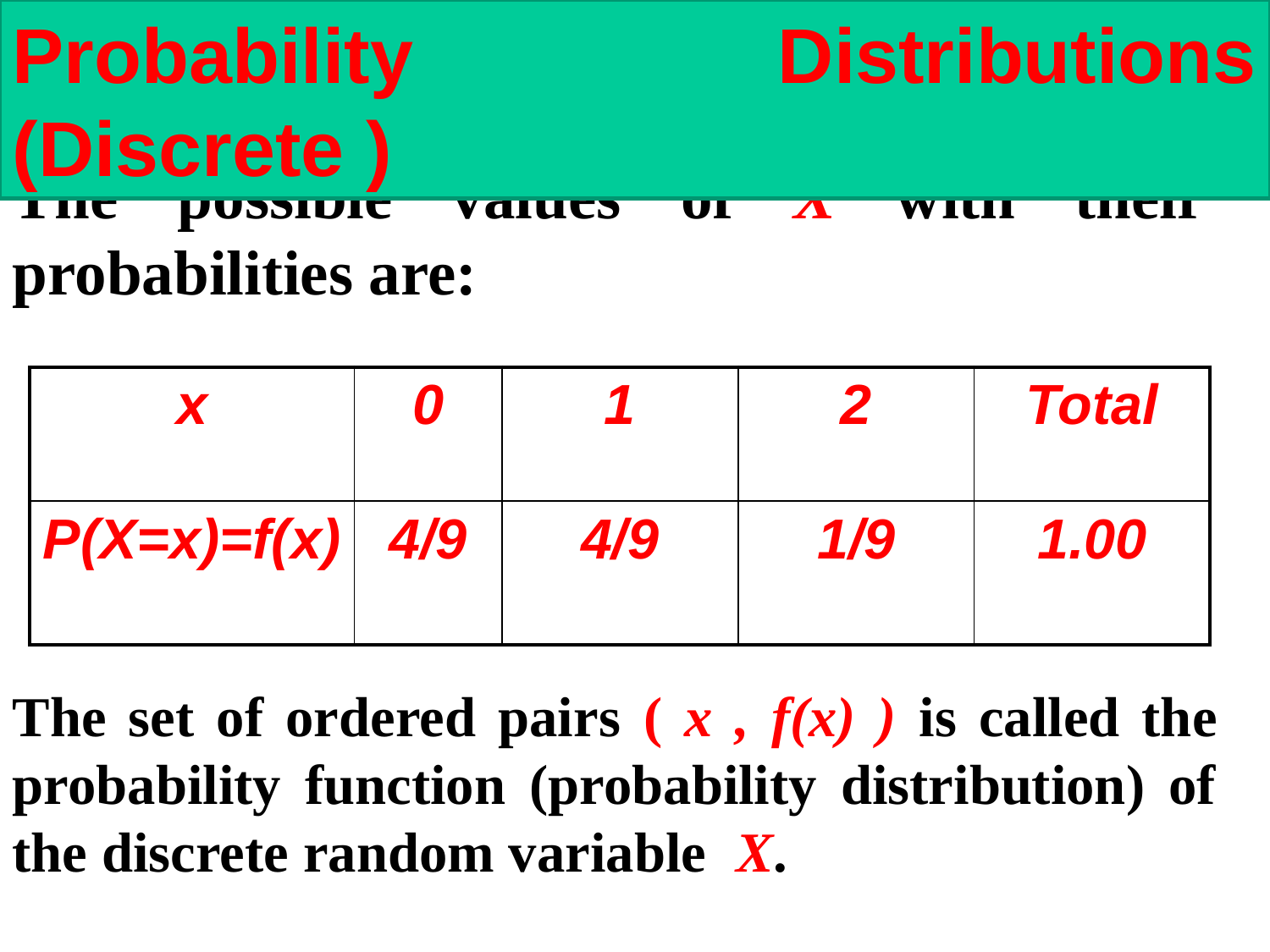

Probability Distributions (Discrete )
The possible values of X with their probabilities are:
| x | 0 | 1 | 2 | Total |
| --- | --- | --- | --- | --- |
| P(X=x)=f(x) | 4/9 | 4/9 | 1/9 | 1.00 |
The set of ordered pairs ( x , f(x) ) is called the probability function (probability distribution) of the discrete random variable  X.